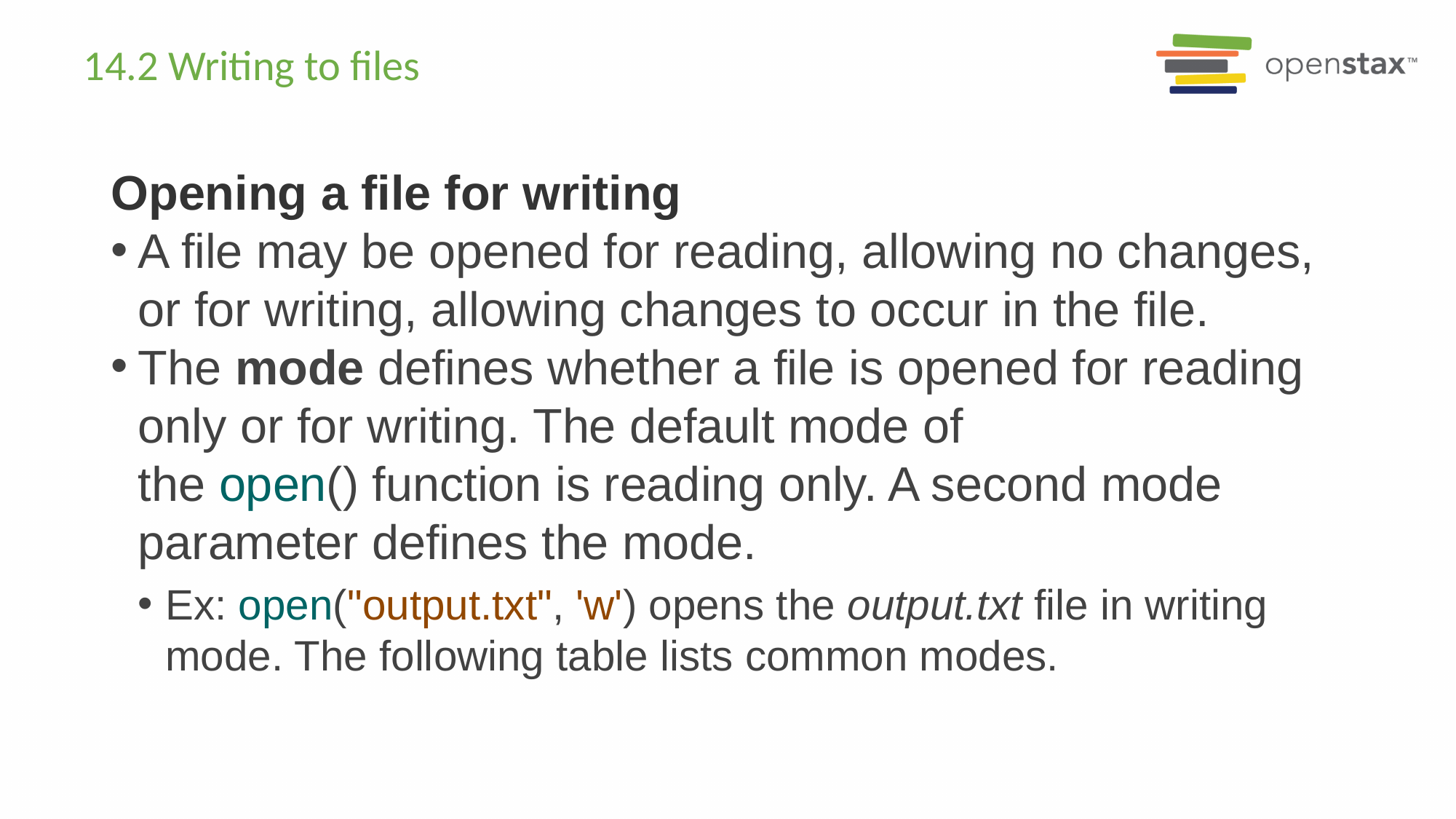

# 14.2 Writing to files
Opening a file for writing
A file may be opened for reading, allowing no changes, or for writing, allowing changes to occur in the file.
The mode defines whether a file is opened for reading only or for writing. The default mode of the open() function is reading only. A second mode parameter defines the mode.
Ex: open("output.txt", 'w') opens the output.txt file in writing mode. The following table lists common modes.